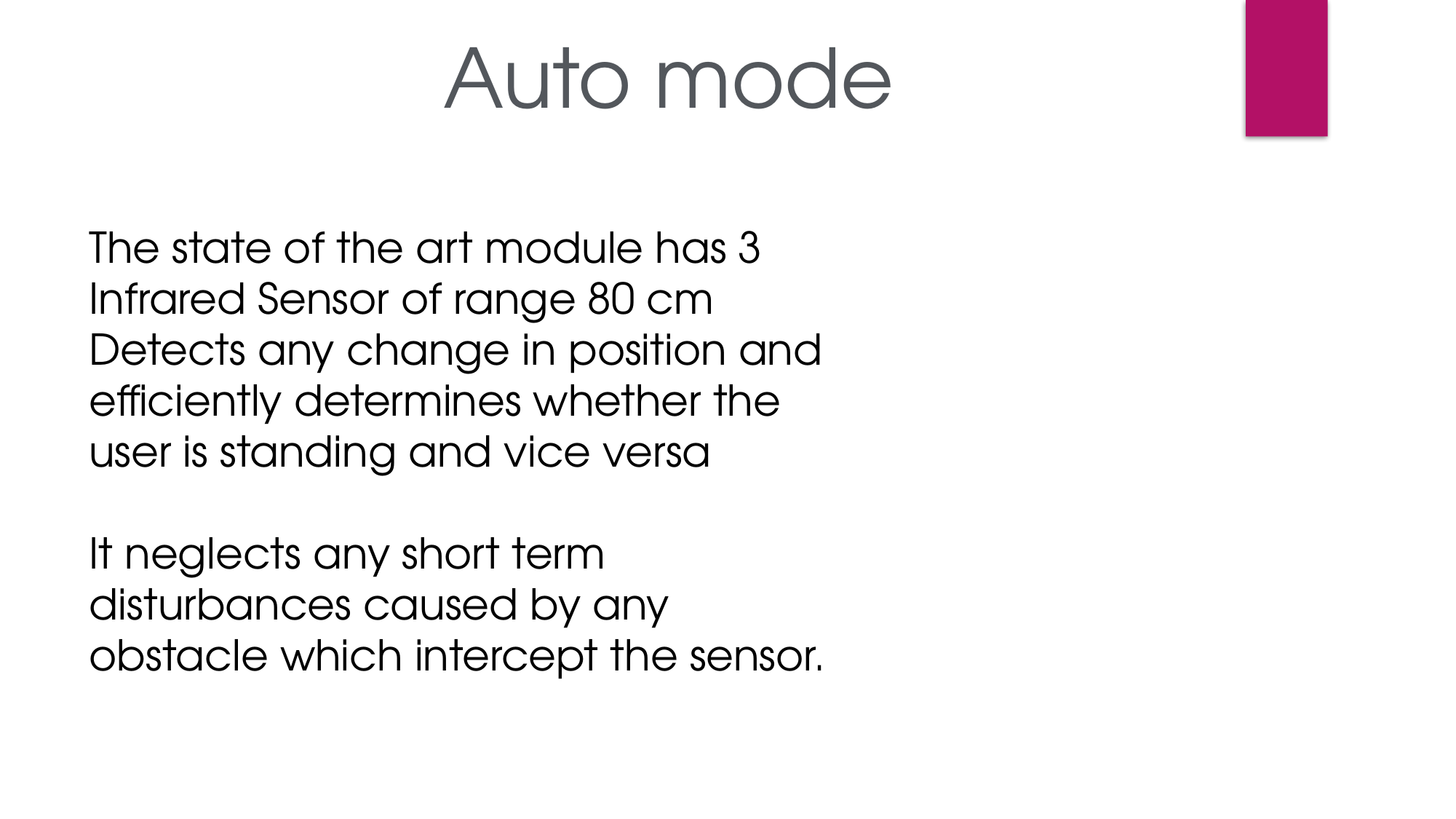

Auto mode
The state of the art module has 3 Infrared Sensor of range 80 cm Detects any change in position and efficiently determines whether the user is standing and vice versa

It neglects any short term disturbances caused by any obstacle which intercept the sensor.